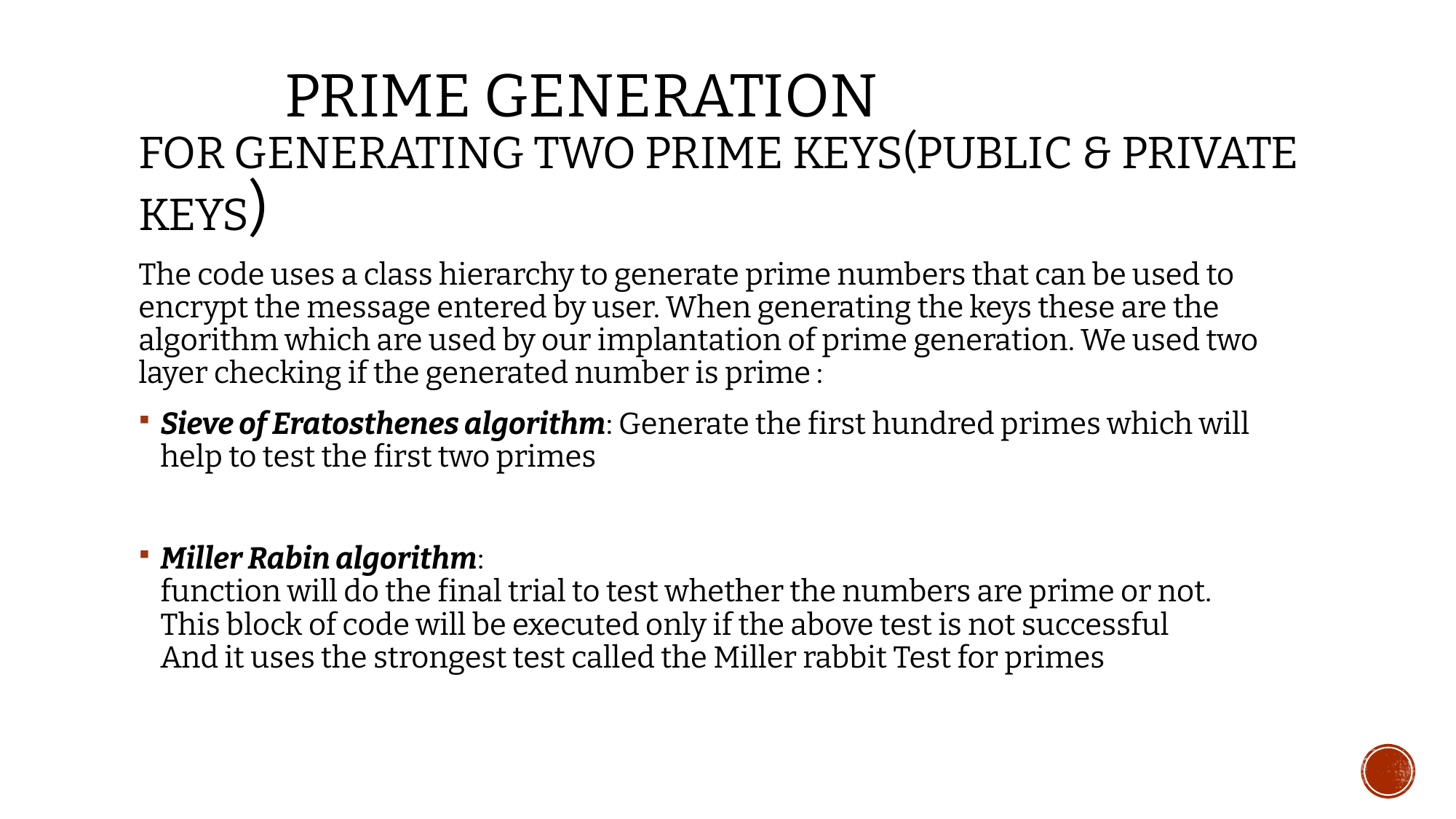

# Prime generation for generating two prime keys(public & private keys)
The code uses a class hierarchy to generate prime numbers that can be used to encrypt the message entered by user. When generating the keys these are the algorithm which are used by our implantation of prime generation. We used two layer checking if the generated number is prime :
Sieve of Eratosthenes algorithm: Generate the first hundred primes which will help to test the first two primes

Miller Rabin algorithm: function will do the final trial to test whether the numbers are prime or not. This block of code will be executed only if the above test is not successful And it uses the strongest test called the Miller rabbit Test for primes